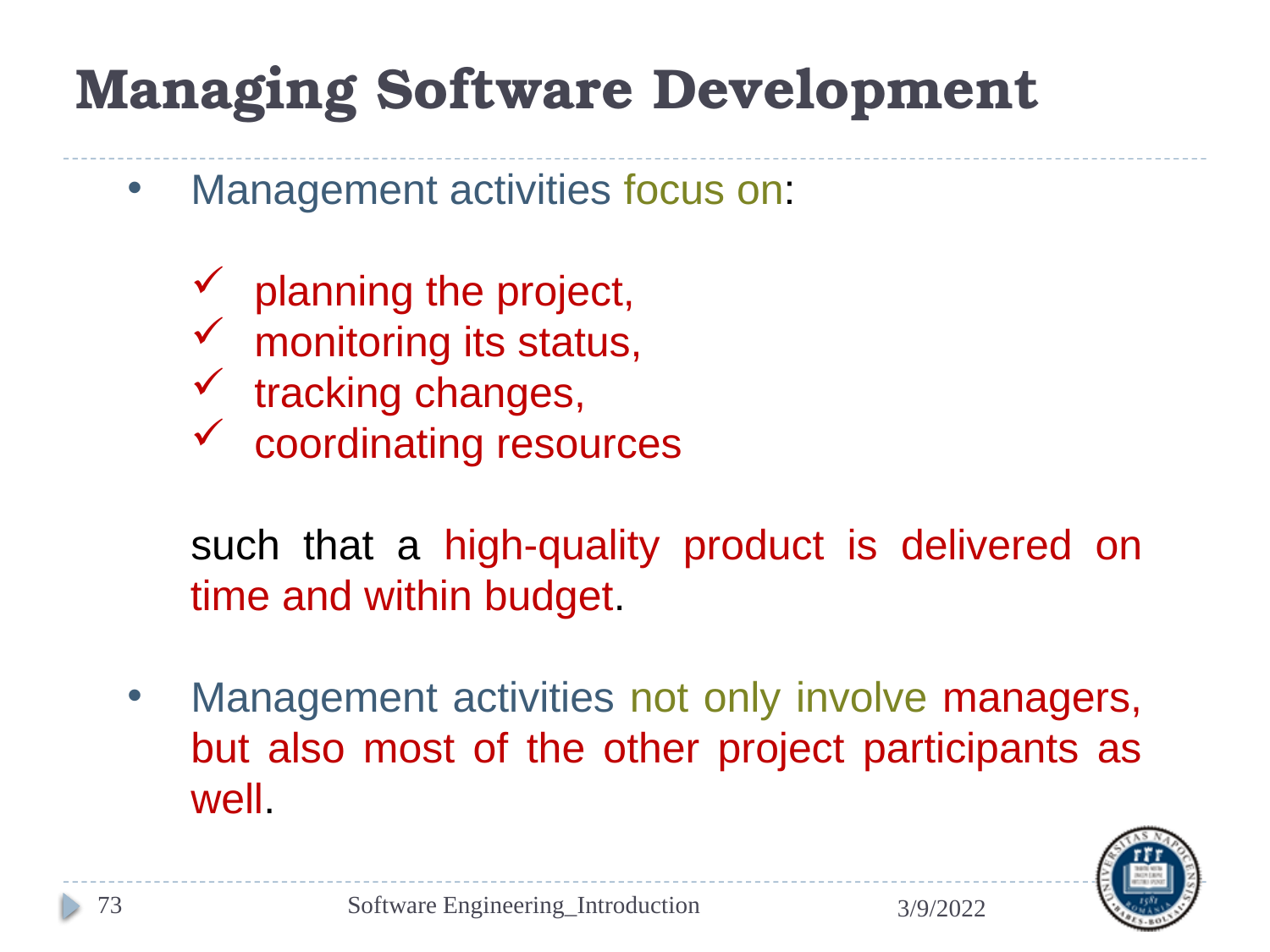

# Managing Software Development
Management activities focus on:

planning the project,
monitoring its status,
tracking changes,
coordinating resources

such that a high-quality product is delivered on time and within budget.

Management activities not only involve managers, but also most of the other project participants as well.
73
Software Engineering_Introduction
3/9/2022